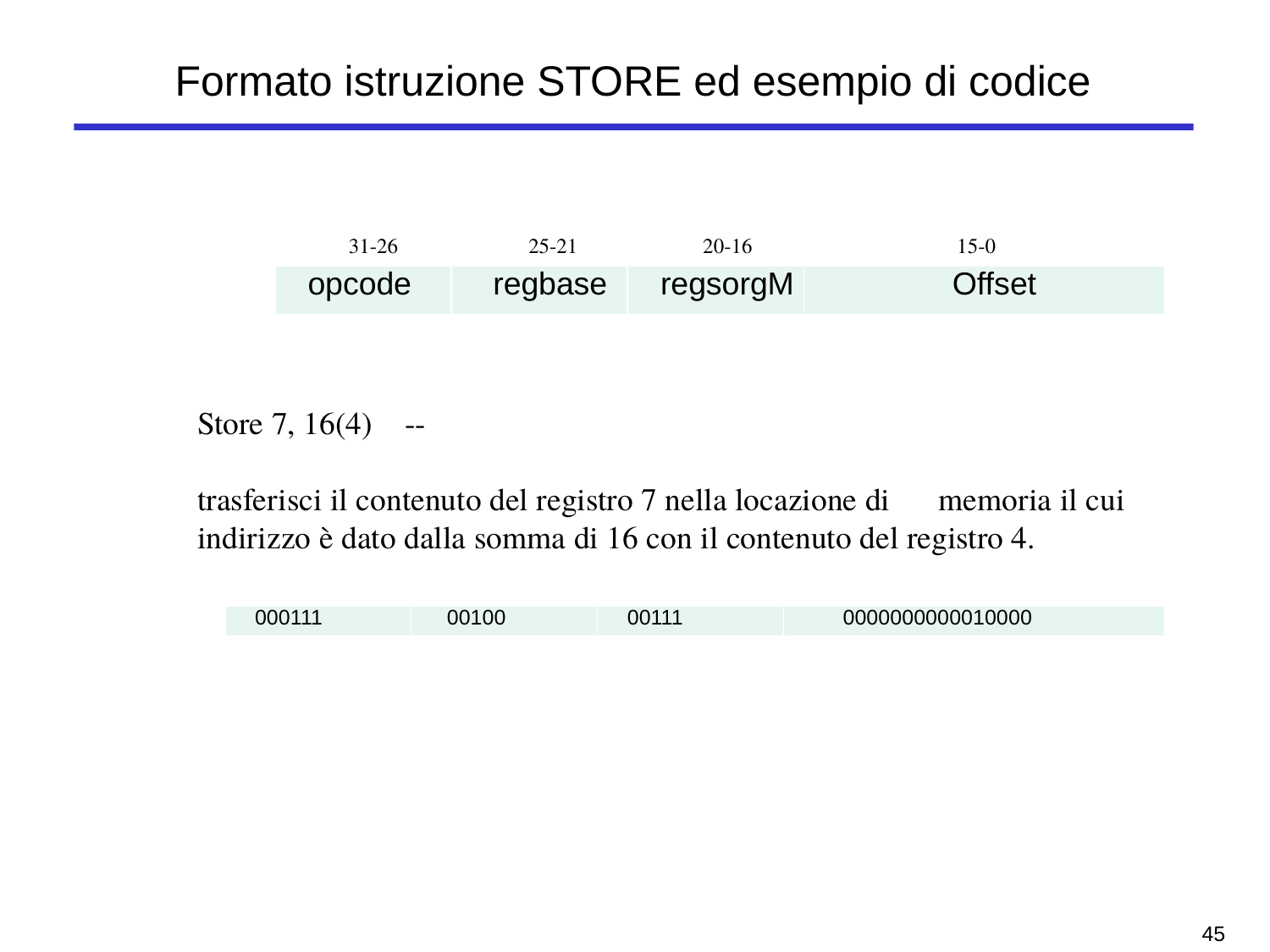

# Formato istruzione STORE ed esempio di codice
    31-26	              25-21	                       20-16	                       15-0
| opcode | regbase | regsorgM | Offset |
| --- | --- | --- | --- |
Store 7, 16(4)    --

trasferisci il contenuto del registro 7 nella locazione di      memoria il cui indirizzo è dato dalla somma di 16 con il contenuto del registro 4.

| 000111 | 00100 | 00111 | 0000000000010000 |
| --- | --- | --- | --- |

45